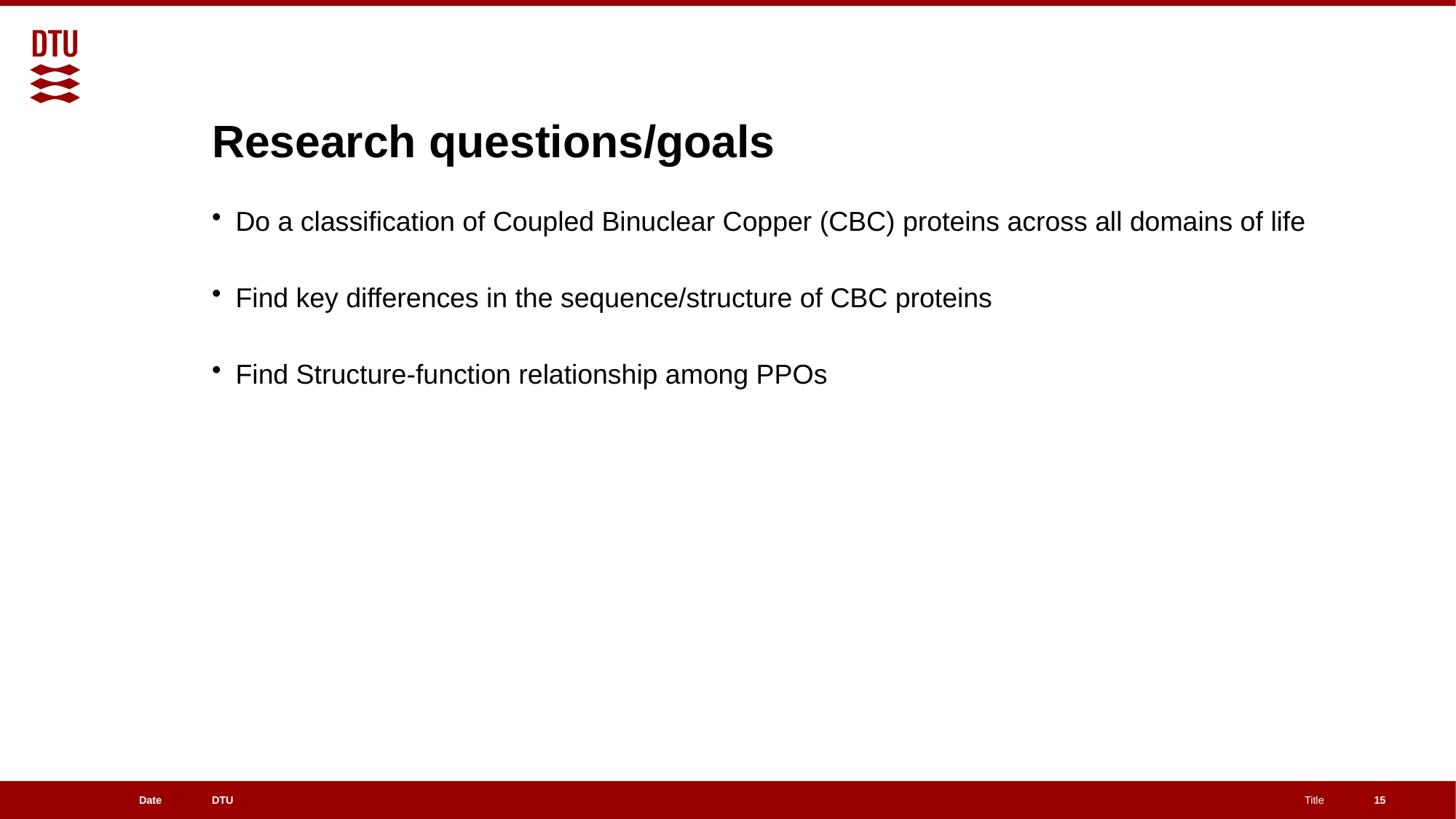

# Research questions/goals
Do a classification of Coupled Binuclear Copper (CBC) proteins across all domains of life

Find key differences in the sequence/structure of CBC proteins

Find Structure-function relationship among PPOs

15